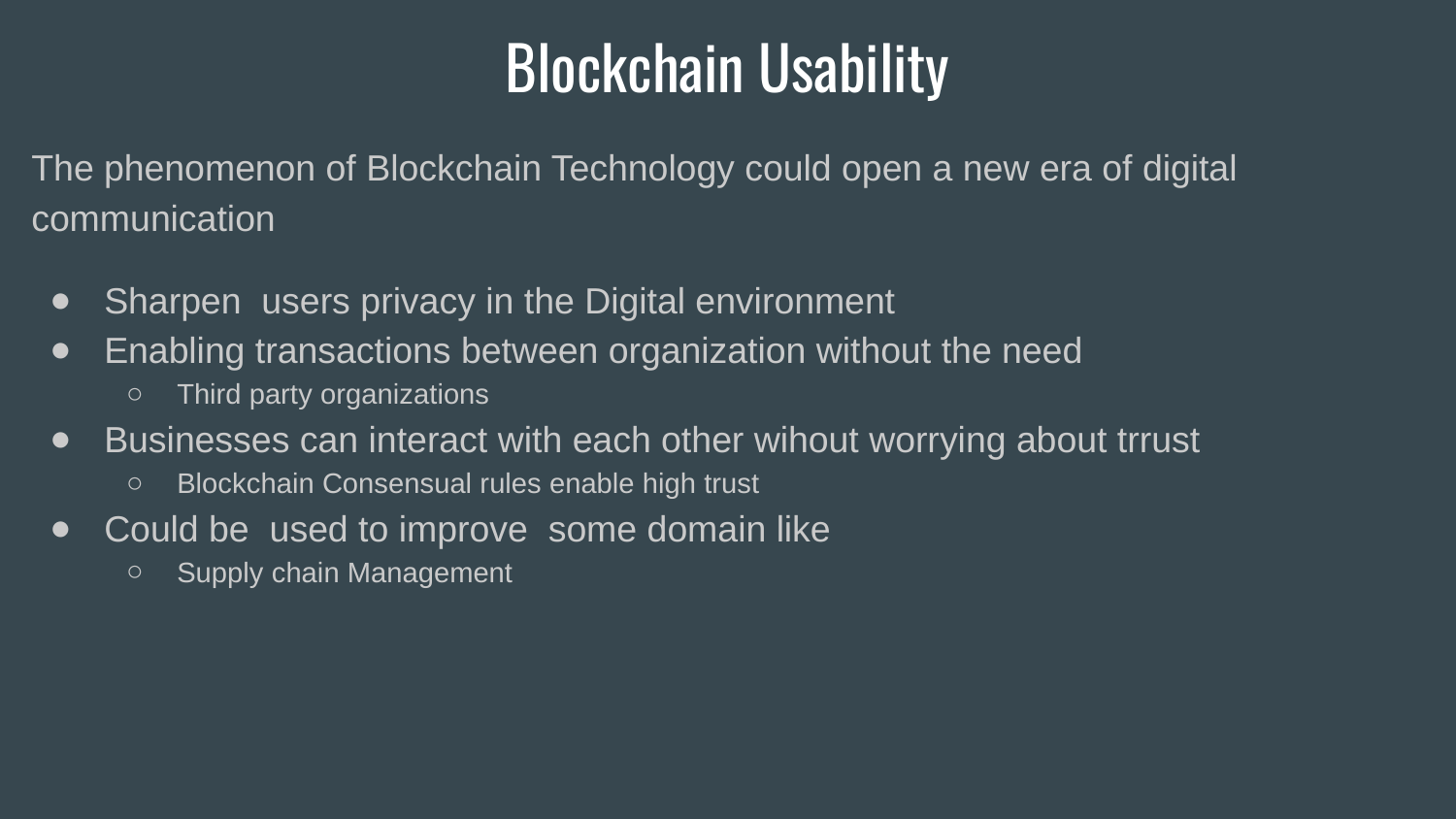

# Blockchain Usability
The phenomenon of Blockchain Technology could open a new era of digital communication
Sharpen  users privacy in the Digital environment
Enabling transactions between organization without the need
Third party organizations
Businesses can interact with each other wihout worrying about trrust
Blockchain Consensual rules enable high trust
Could be  used to improve  some domain like
Supply chain Management